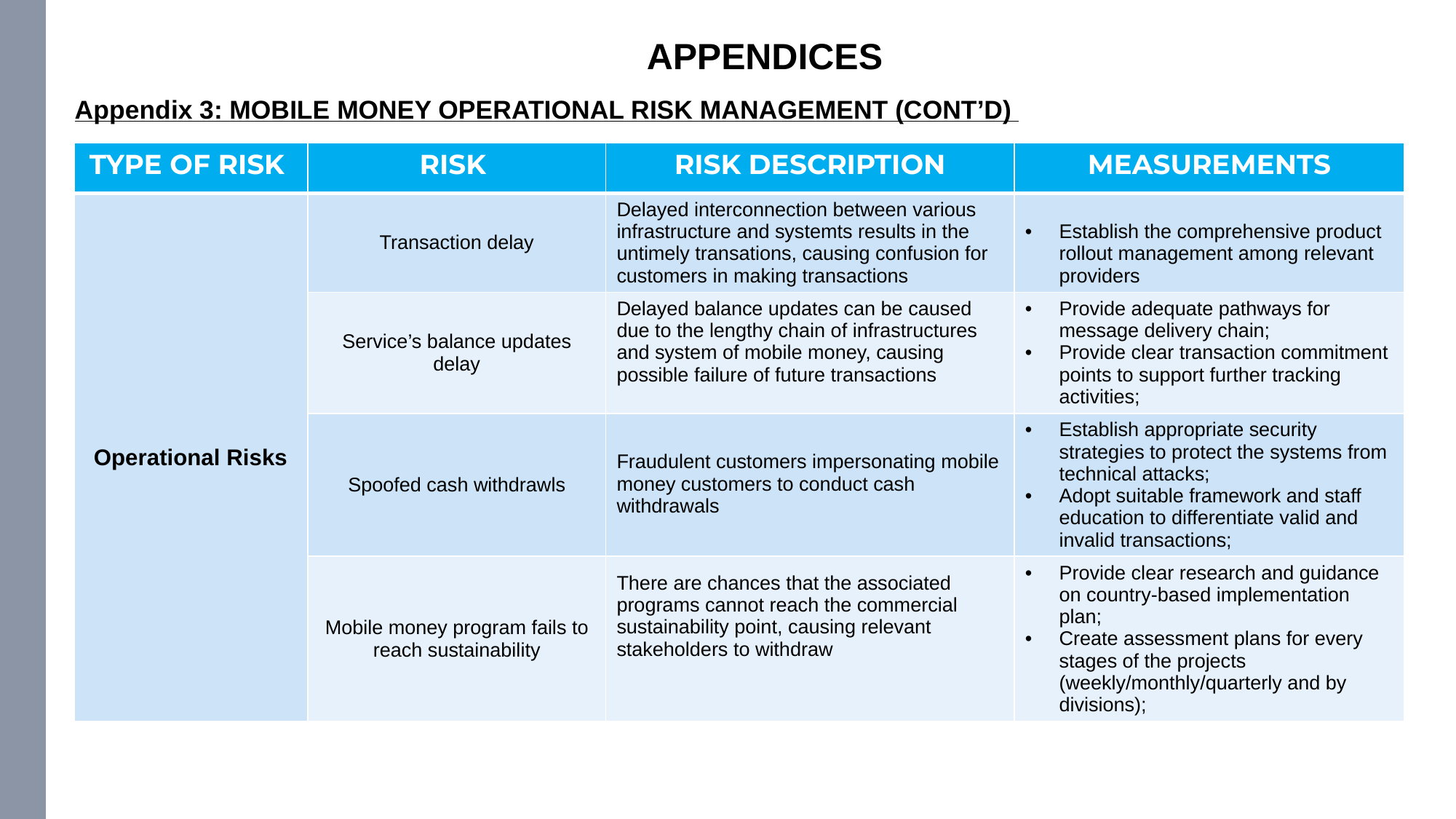

APPENDICES
Appendix 3: MOBILE MONEY OPERATIONAL RISK MANAGEMENT (CONT’D)

| TYPE OF RISK | RISK | RISK DESCRIPTION | MEASUREMENTS |
| --- | --- | --- | --- |
| Operational Risks | Transaction delay | Delayed interconnection between various infrastructure and systemts results in the untimely transations, causing confusion for customers in making transactions | Establish the comprehensive product rollout management among relevant providers |
|  | Service’s balance updates delay | Delayed balance updates can be caused due to the lengthy chain of infrastructures and system of mobile money, causing possible failure of future transactions | Provide adequate pathways for message delivery chain; Provide clear transaction commitment points to support further tracking activities; |
|  | Spoofed cash withdrawls | Fraudulent customers impersonating mobile money customers to conduct cash withdrawals | Establish appropriate security strategies to protect the systems from technical attacks; Adopt suitable framework and staff education to differentiate valid and invalid transactions; |
|  | Mobile money program fails to reach sustainability | There are chances that the associated programs cannot reach the commercial sustainability point, causing relevant stakeholders to withdraw | Provide clear research and guidance on country-based implementation plan; Create assessment plans for every stages of the projects (weekly/monthly/quarterly and by divisions); |